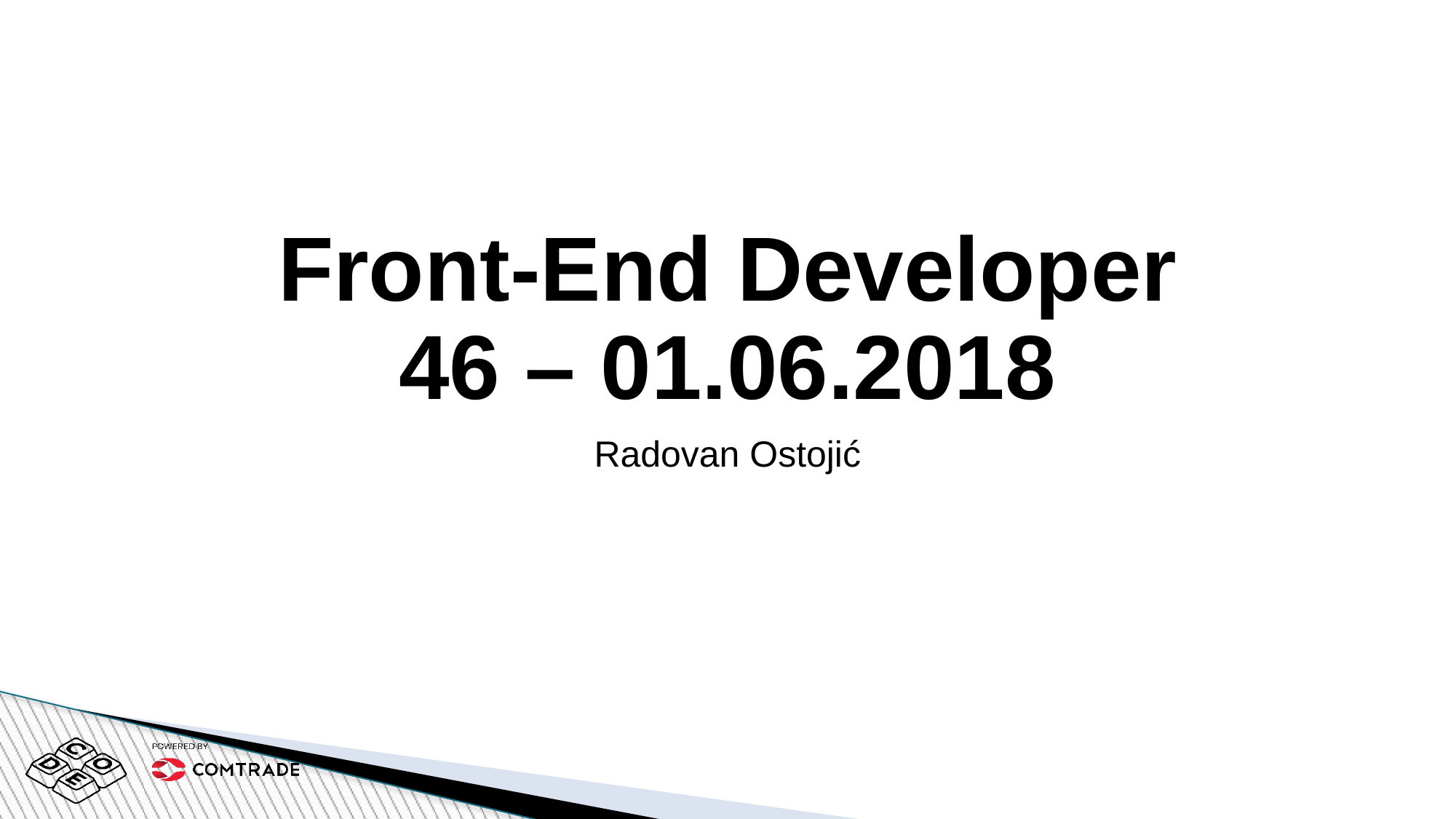

# Front-End Developer 46 – 01.06.2018
Radovan Ostojić